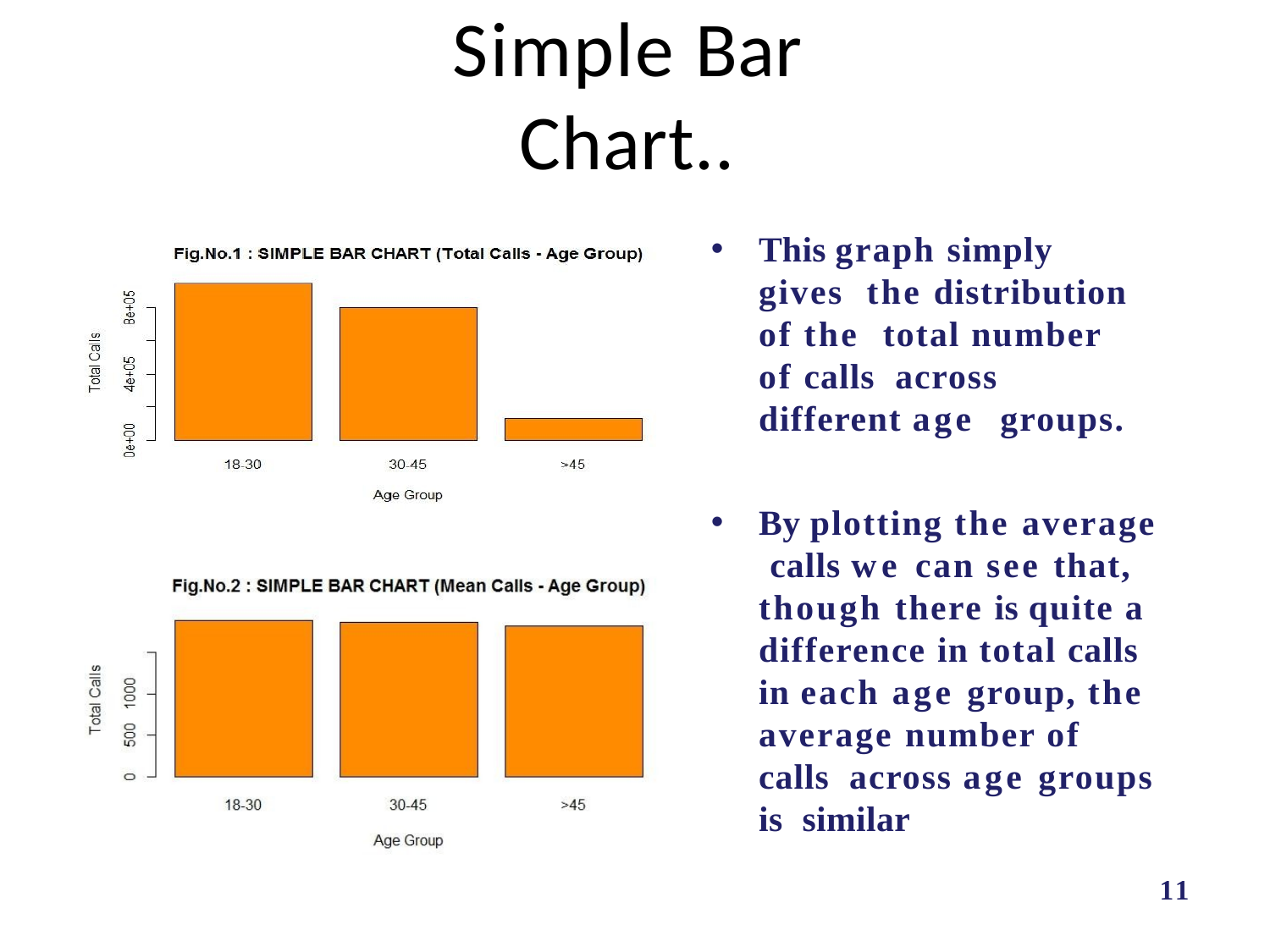

# Simple Bar Chart..

This graph simply gives  the distribution of the  total number of calls  across different age  groups.

By plotting the average  calls we can see that,  though there is quite a  difference in total calls  in each age group, the  average number of calls  across age groups is  similar

11